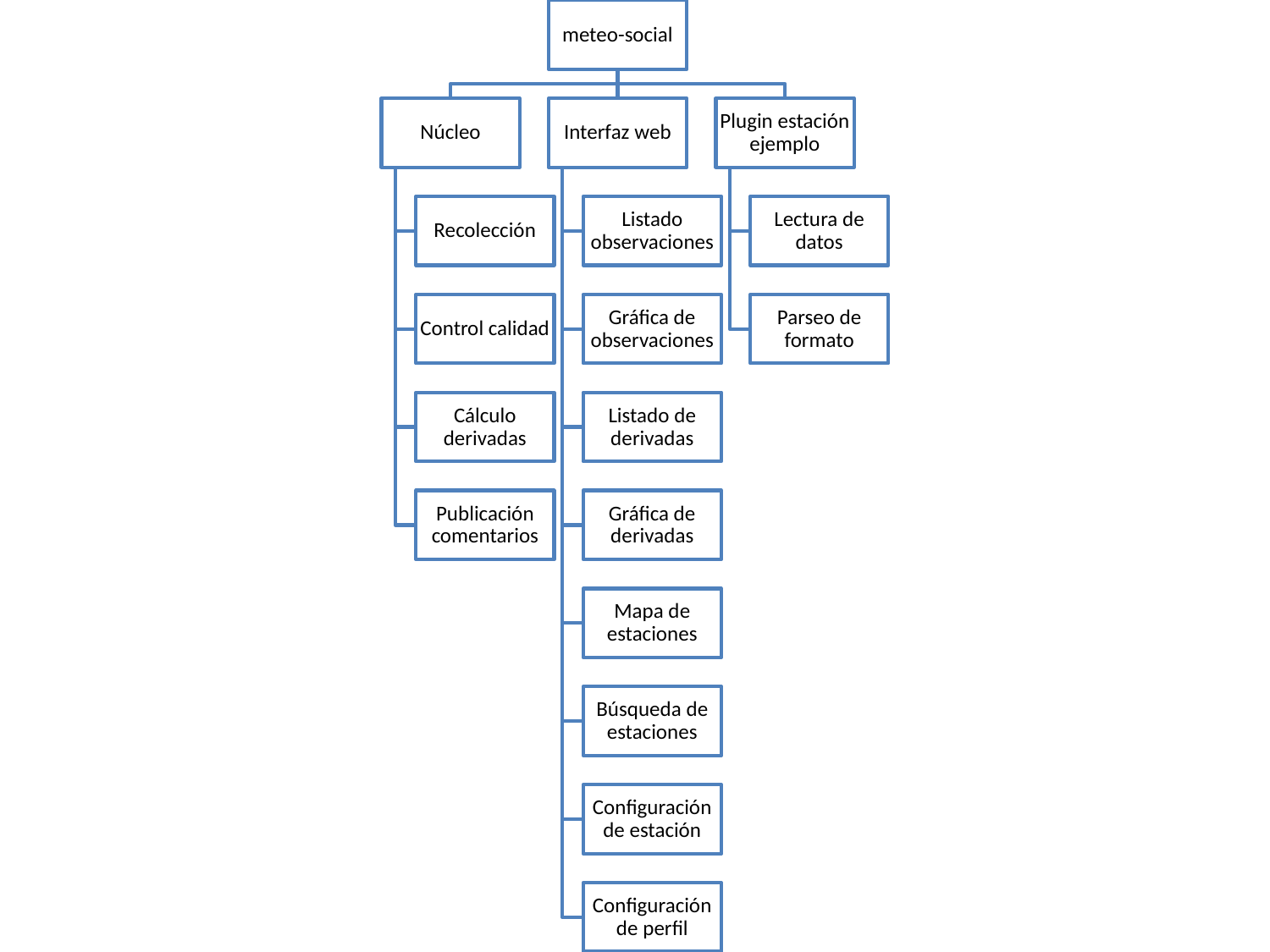

meteo-social
Núcleo
Recolección
Control calidad
Cálculo derivadas
Publicación comentarios
Interfaz web
Listado observaciones
Gráfica de observaciones
Listado de derivadas
Gráfica de derivadas
Mapa de estaciones
Búsqueda de estaciones
Configuración de estación
Configuración de perfil
Plugin estación ejemplo
Lectura de datos
Parseo de formato